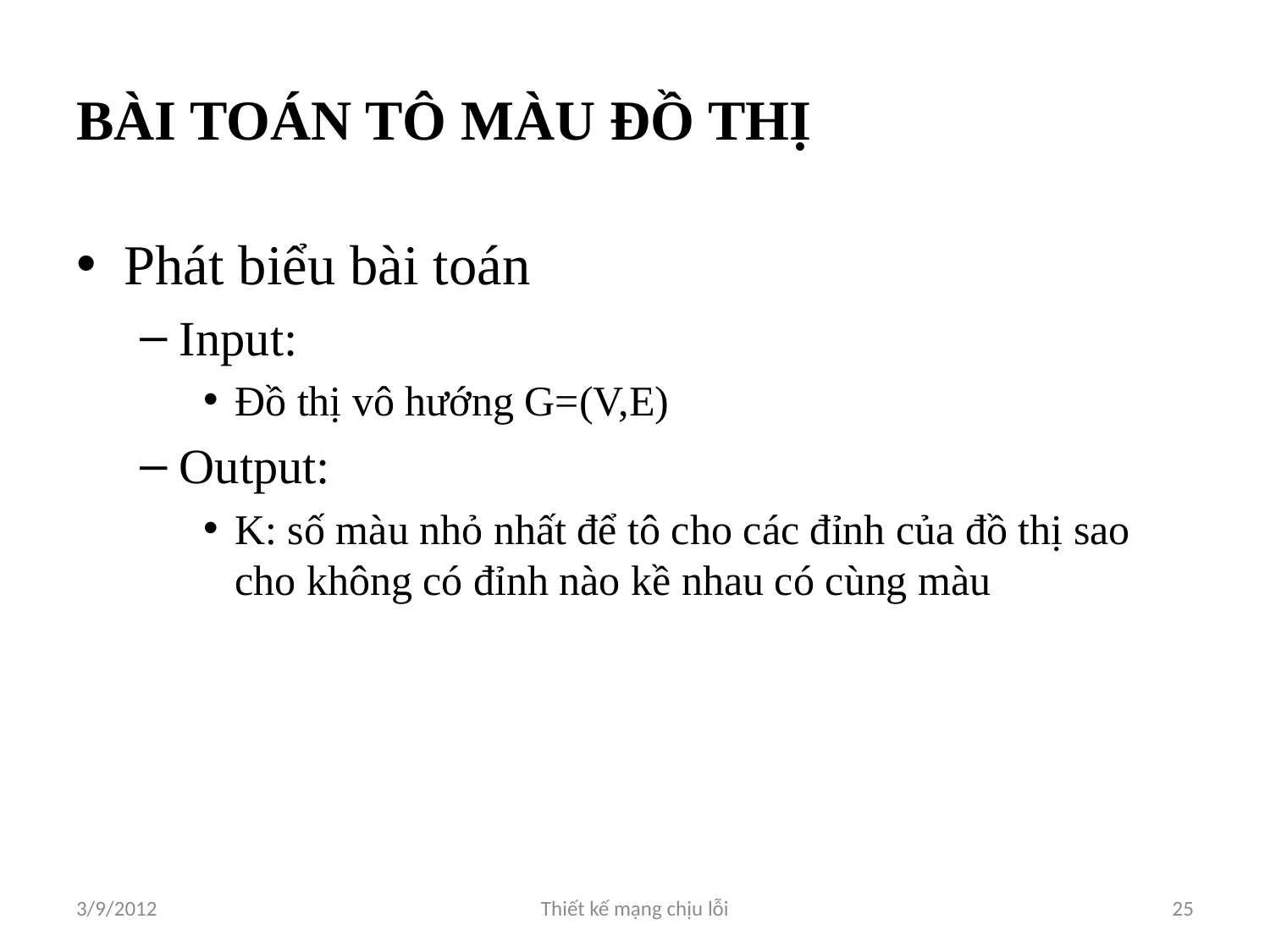

# BÀI TOÁN TÔ MÀU ĐỒ THỊ
Phát biểu bài toán
Input:
Đồ thị vô hướng G=(V,E)
Output:
K: số màu nhỏ nhất để tô cho các đỉnh của đồ thị sao cho không có đỉnh nào kề nhau có cùng màu

3/9/2012
Thiết kế mạng chịu lỗi
25